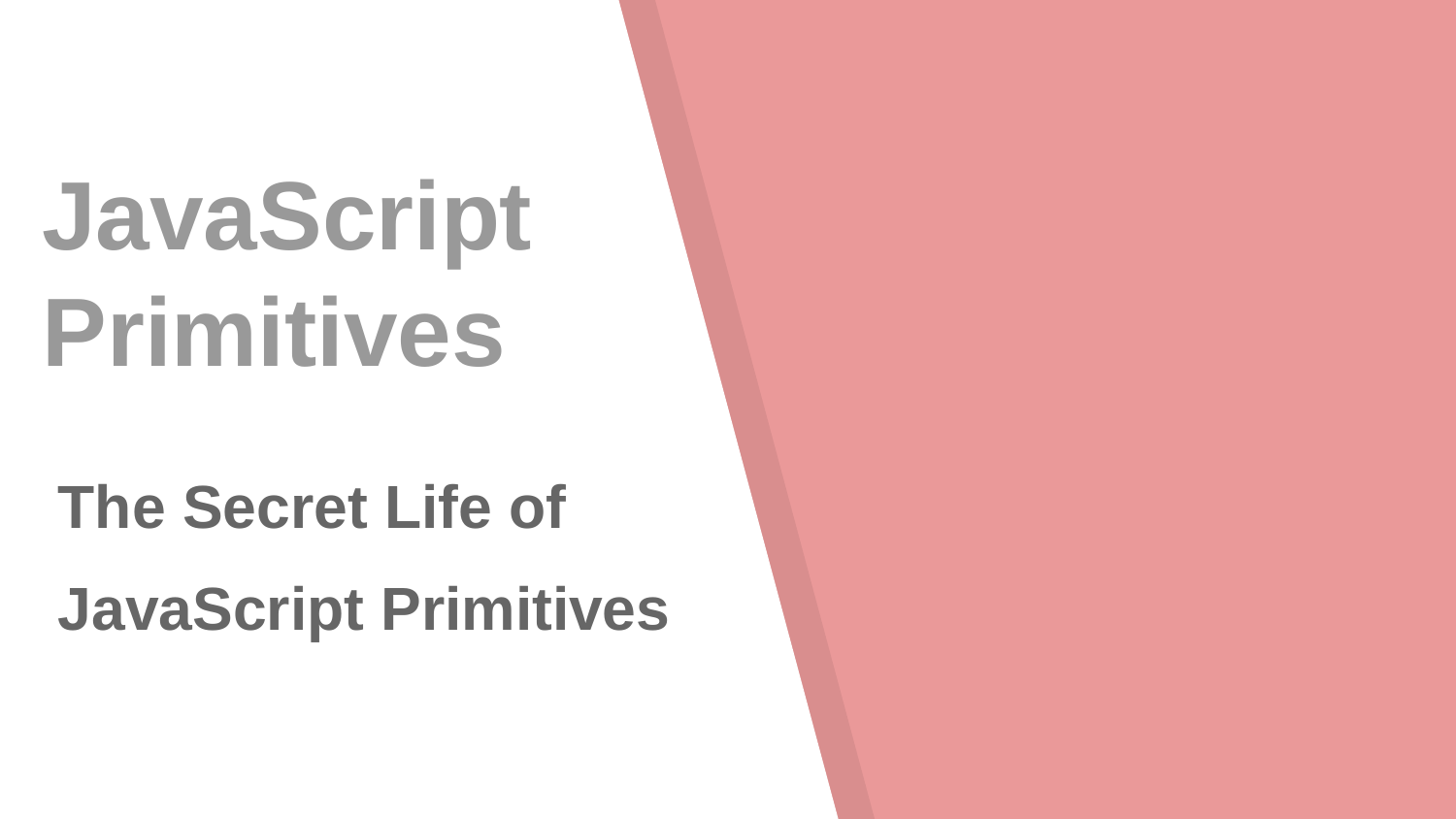

# JavaScript Primitives
The Secret Life of JavaScript Primitives